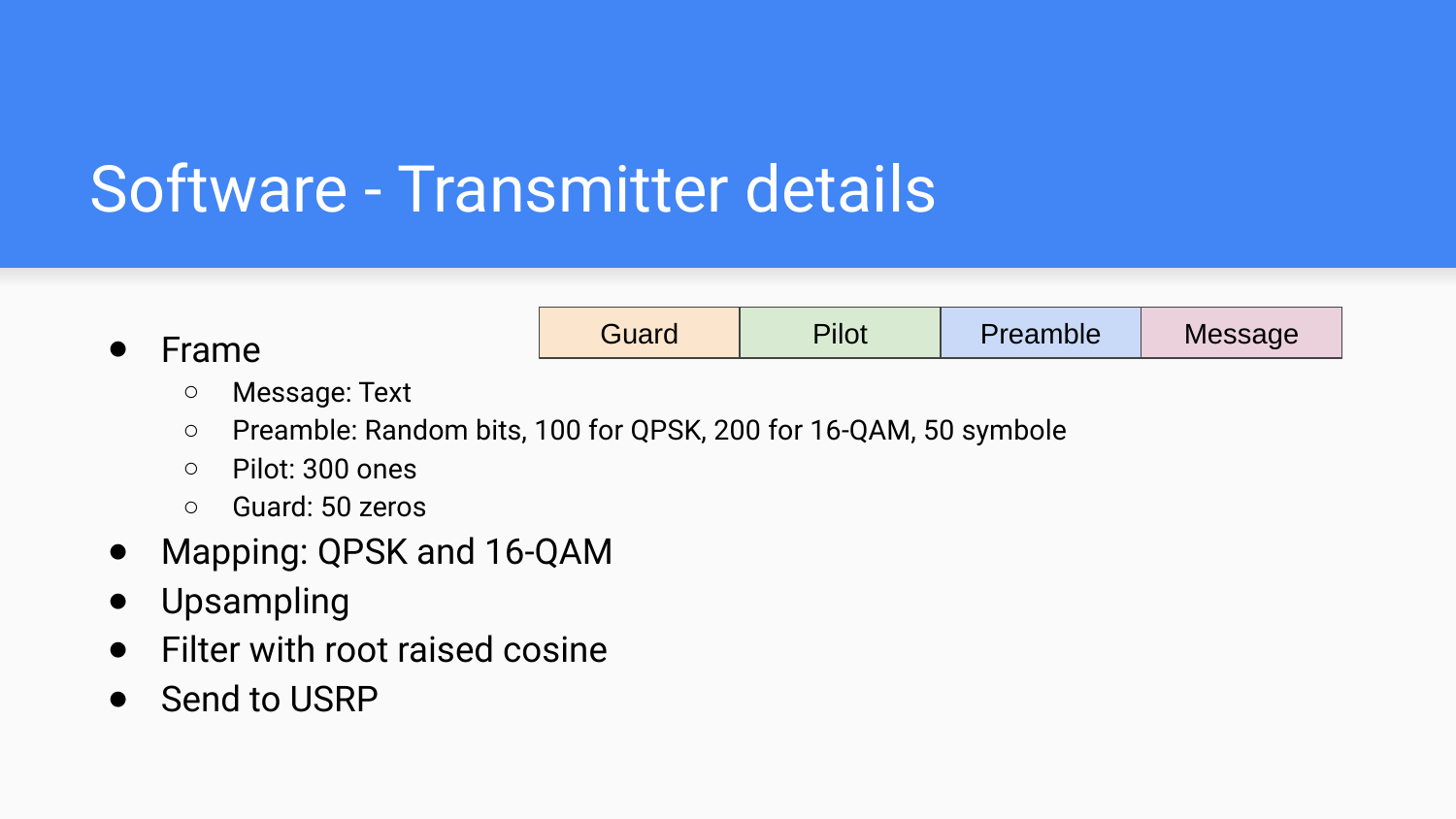

# Software - Transmitter details
Frame
Message: Text
Preamble: Random bits, 100 for QPSK, 200 for 16-QAM, 50 symbole
Pilot: 300 ones
Guard: 50 zeros
Mapping: QPSK and 16-QAM
Upsampling
Filter with root raised cosine
Send to USRP
Guard
Pilot
Preamble
Message